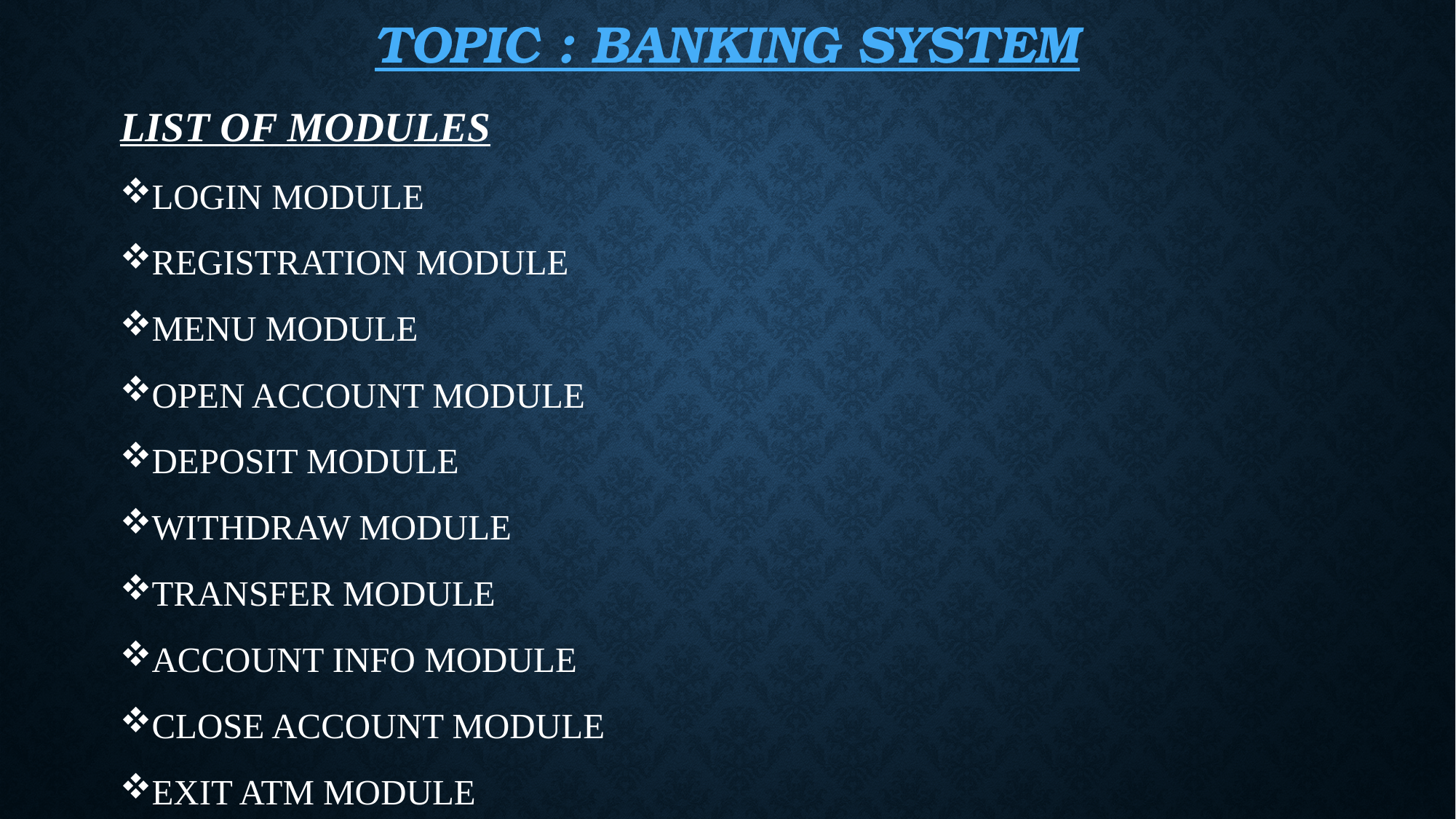

# Topic : Banking System
LIST OF MODULES
LOGIN MODULE
REGISTRATION MODULE
MENU MODULE
OPEN ACCOUNT MODULE
DEPOSIT MODULE
WITHDRAW MODULE
TRANSFER MODULE
ACCOUNT INFO MODULE
CLOSE ACCOUNT MODULE
EXIT ATM MODULE